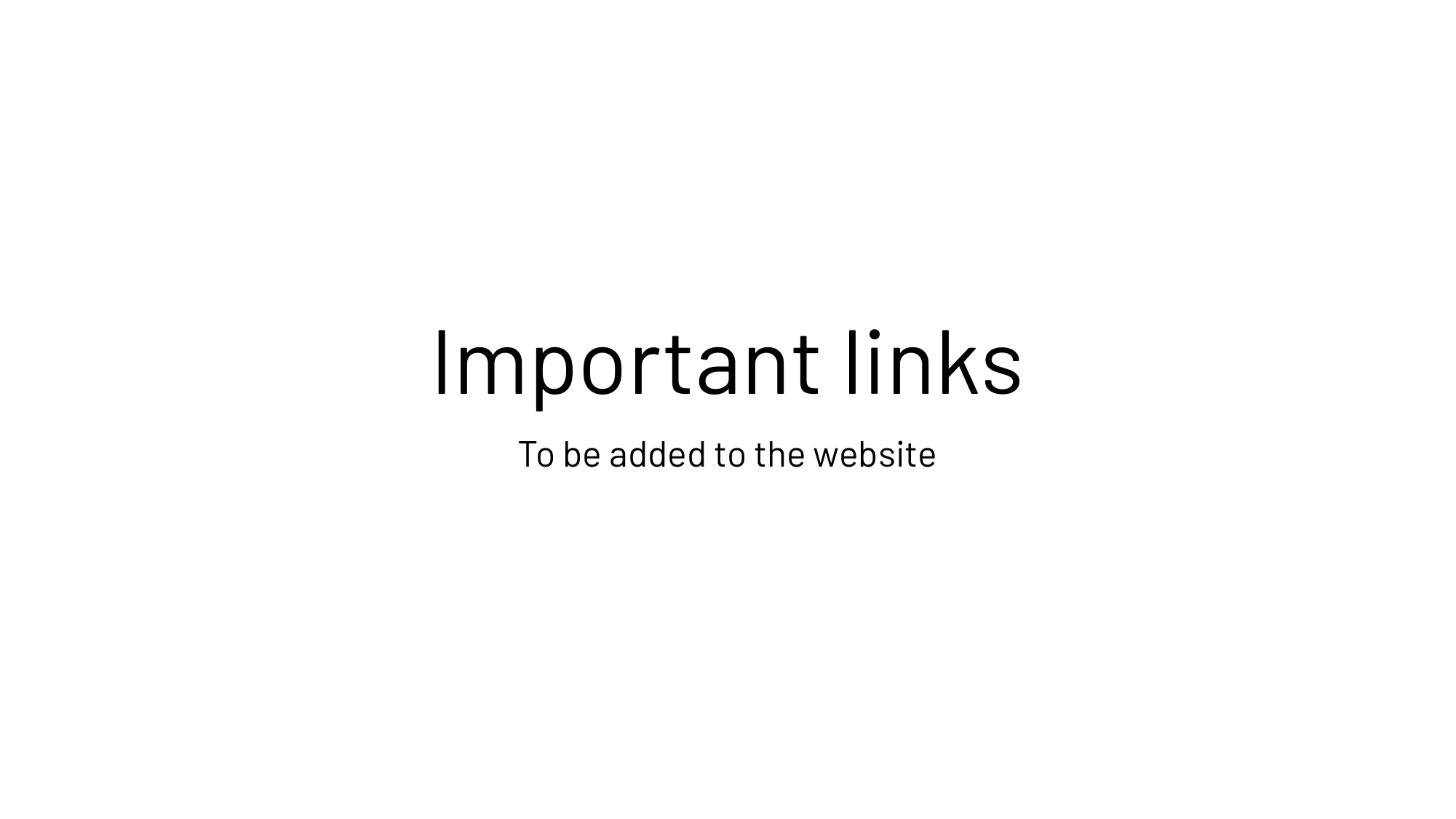

# Important links
To be added to the website